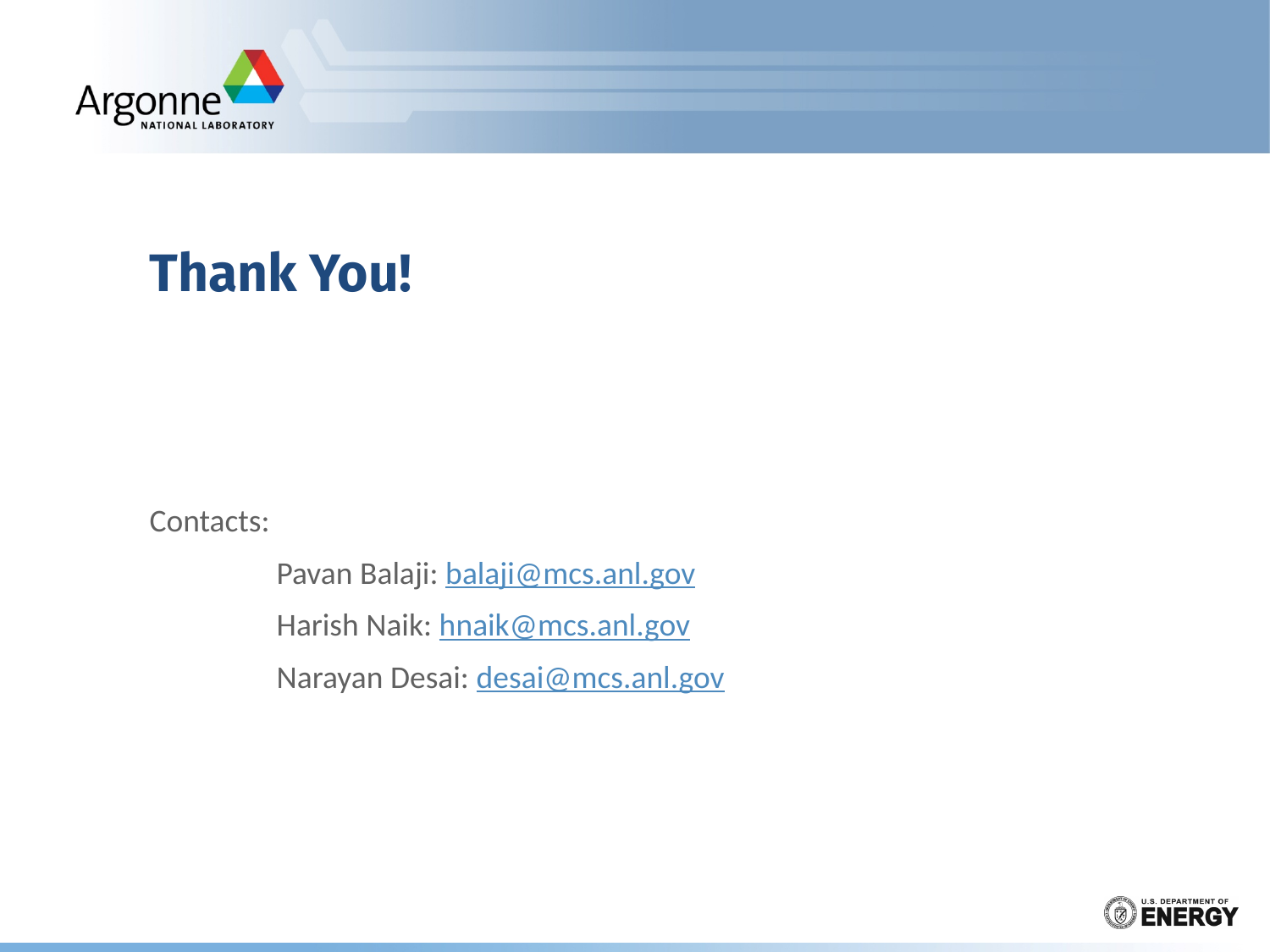

# Thank You!
Contacts:
	Pavan Balaji: balaji@mcs.anl.gov
	Harish Naik: hnaik@mcs.anl.gov
	Narayan Desai: desai@mcs.anl.gov